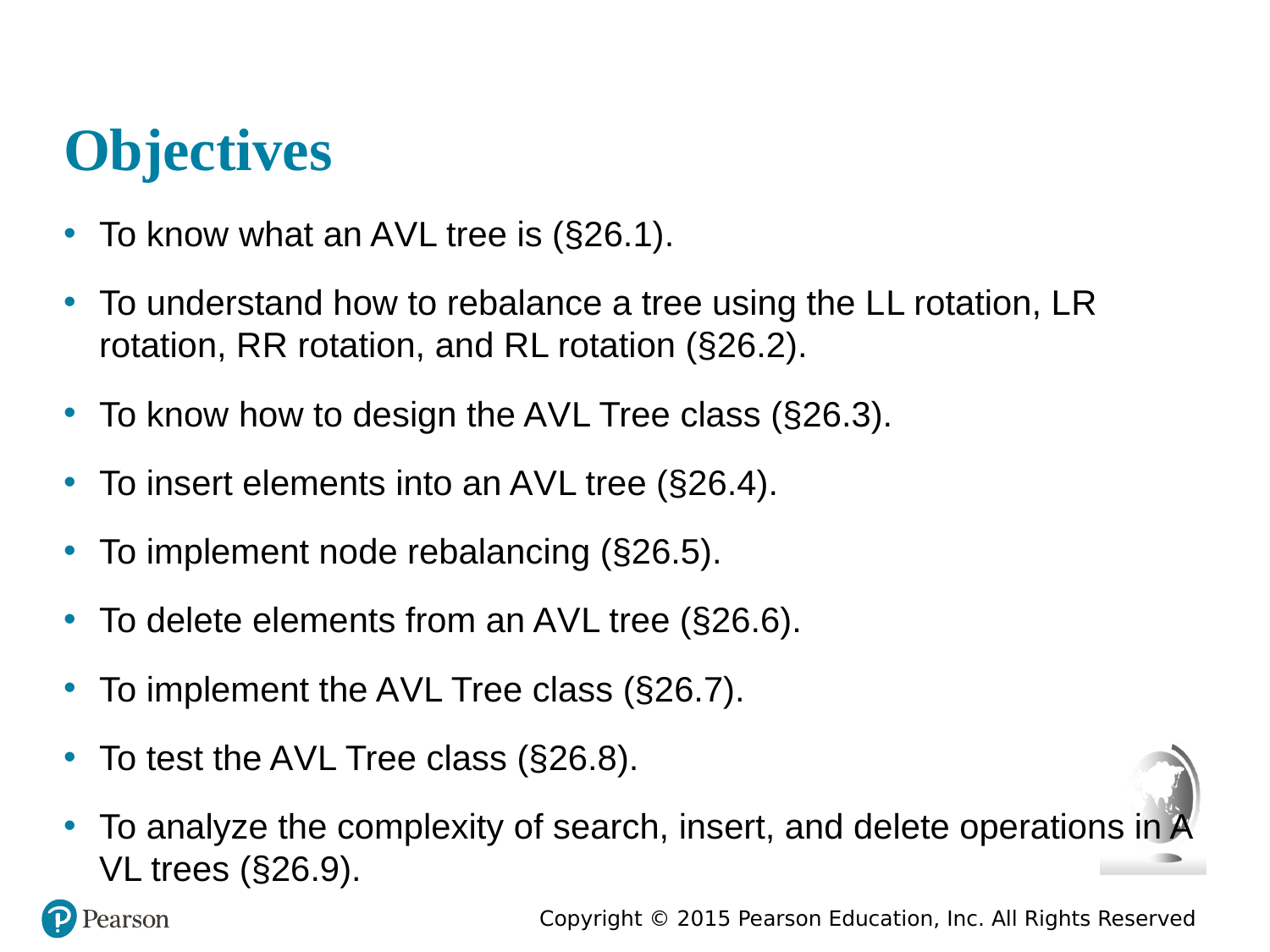

# Objectives
To know what an A V L tree is (§26.1).
To understand how to rebalance a tree using the L L rotation, L R rotation, R R rotation, and R L rotation (§26.2).
To know how to design the A V L Tree class (§26.3).
To insert elements into an A V L tree (§26.4).
To implement node rebalancing (§26.5).
To delete elements from an A V L tree (§26.6).
To implement the A V L Tree class (§26.7).
To test the A V L Tree class (§26.8).
To analyze the complexity of search, insert, and delete operations in A V L trees (§26.9).